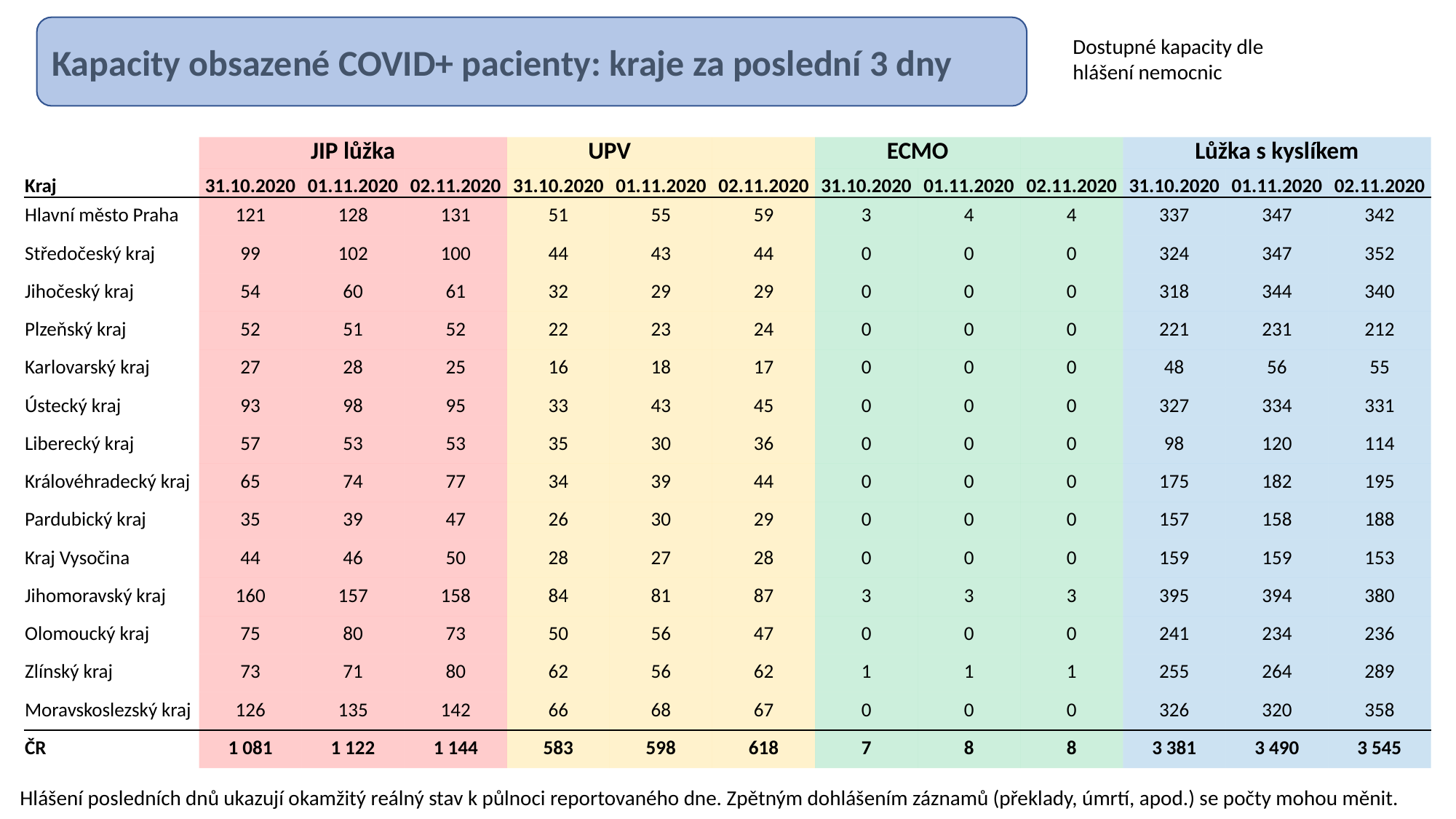

Kapacity obsazené COVID+ pacienty: kraje za poslední 3 dny
Dostupné kapacity dle hlášení nemocnic
|  | JIP lůžka |  |  | UPV |  |  | ECMO |  |  | Lůžka s kyslíkem |  |  |
| --- | --- | --- | --- | --- | --- | --- | --- | --- | --- | --- | --- | --- |
| Kraj | 31.10.2020 | 01.11.2020 | 02.11.2020 | 31.10.2020 | 01.11.2020 | 02.11.2020 | 31.10.2020 | 01.11.2020 | 02.11.2020 | 31.10.2020 | 01.11.2020 | 02.11.2020 |
| Hlavní město Praha | 121 | 128 | 131 | 51 | 55 | 59 | 3 | 4 | 4 | 337 | 347 | 342 |
| Středočeský kraj | 99 | 102 | 100 | 44 | 43 | 44 | 0 | 0 | 0 | 324 | 347 | 352 |
| Jihočeský kraj | 54 | 60 | 61 | 32 | 29 | 29 | 0 | 0 | 0 | 318 | 344 | 340 |
| Plzeňský kraj | 52 | 51 | 52 | 22 | 23 | 24 | 0 | 0 | 0 | 221 | 231 | 212 |
| Karlovarský kraj | 27 | 28 | 25 | 16 | 18 | 17 | 0 | 0 | 0 | 48 | 56 | 55 |
| Ústecký kraj | 93 | 98 | 95 | 33 | 43 | 45 | 0 | 0 | 0 | 327 | 334 | 331 |
| Liberecký kraj | 57 | 53 | 53 | 35 | 30 | 36 | 0 | 0 | 0 | 98 | 120 | 114 |
| Královéhradecký kraj | 65 | 74 | 77 | 34 | 39 | 44 | 0 | 0 | 0 | 175 | 182 | 195 |
| Pardubický kraj | 35 | 39 | 47 | 26 | 30 | 29 | 0 | 0 | 0 | 157 | 158 | 188 |
| Kraj Vysočina | 44 | 46 | 50 | 28 | 27 | 28 | 0 | 0 | 0 | 159 | 159 | 153 |
| Jihomoravský kraj | 160 | 157 | 158 | 84 | 81 | 87 | 3 | 3 | 3 | 395 | 394 | 380 |
| Olomoucký kraj | 75 | 80 | 73 | 50 | 56 | 47 | 0 | 0 | 0 | 241 | 234 | 236 |
| Zlínský kraj | 73 | 71 | 80 | 62 | 56 | 62 | 1 | 1 | 1 | 255 | 264 | 289 |
| Moravskoslezský kraj | 126 | 135 | 142 | 66 | 68 | 67 | 0 | 0 | 0 | 326 | 320 | 358 |
| ČR | 1 081 | 1 122 | 1 144 | 583 | 598 | 618 | 7 | 8 | 8 | 3 381 | 3 490 | 3 545 |
Hlášení posledních dnů ukazují okamžitý reálný stav k půlnoci reportovaného dne. Zpětným dohlášením záznamů (překlady, úmrtí, apod.) se počty mohou měnit.